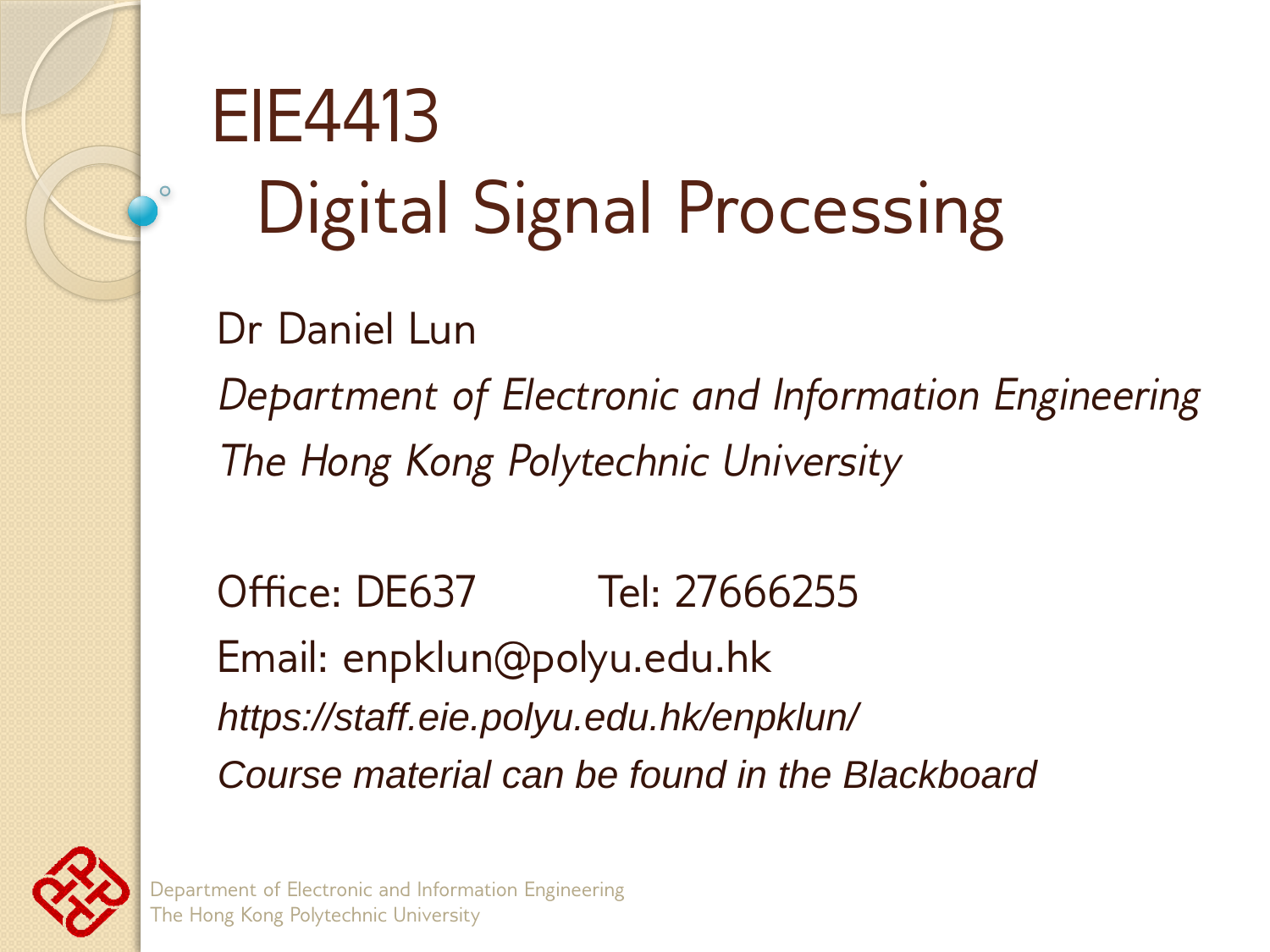

# EIE4413 Digital Signal Processing

Dr Daniel Lun
Department of Electronic and Information Engineering
The Hong Kong Polytechnic University

Office: DE637	Tel: 27666255
Email: enpklun@polyu.edu.hk
https://staff.eie.polyu.edu.hk/enpklun/
Course material can be found in the Blackboard